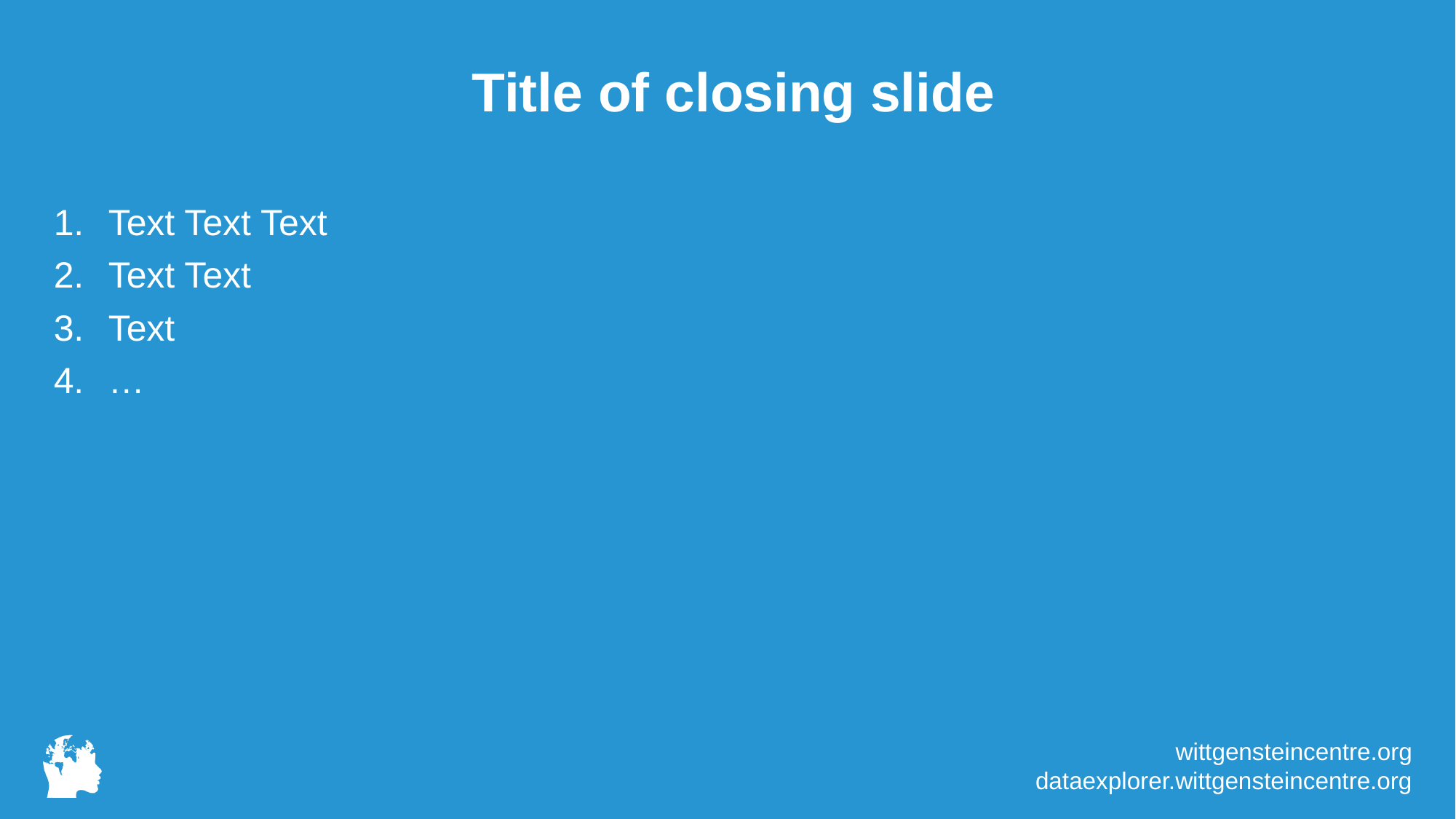

# Title of closing slide
Text Text Text
Text Text
Text
…
wittgensteincentre.org
dataexplorer.wittgensteincentre.org